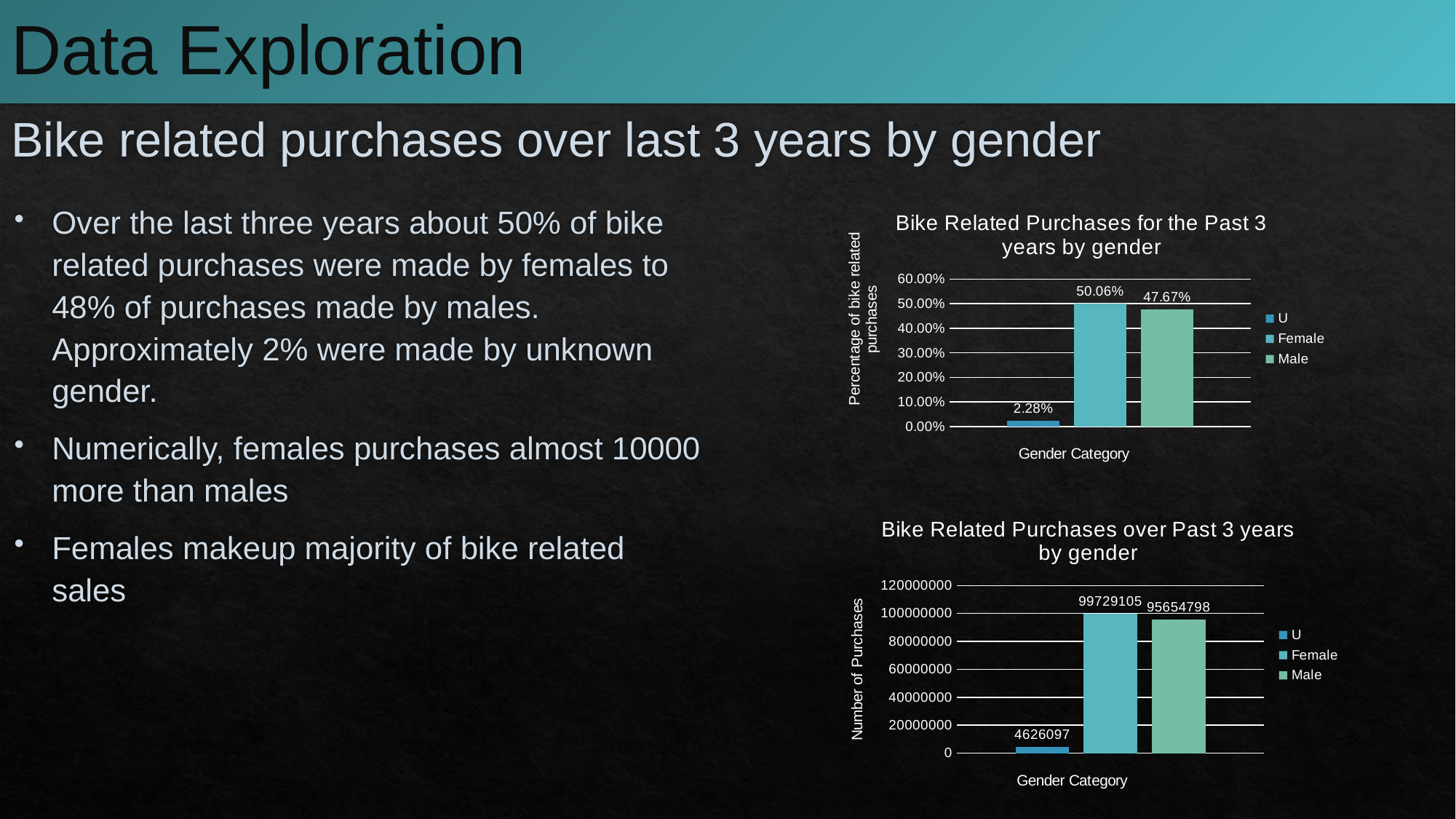

Data Exploration
# Bike related purchases over last 3 years by gender
Over the last three years about 50% of bike related purchases were made by females to 48% of purchases made by males. Approximately 2% were made by unknown gender.
Numerically, females purchases almost 10000 more than males
Females makeup majority of bike related sales

### Chart: Bike Related Purchases for the Past 3 years by gender

| Category | U | Female | Male |
|---|---|---|---|
| Total | 0.02275 | 0.50055 | 0.4767 |

### Chart: Bike Related Purchases over Past 3 years by gender

| Category | U | Female | Male |
|---|---|---|---|
| Total | 4626097.0 | 99729105.0 | 95654798.0 |